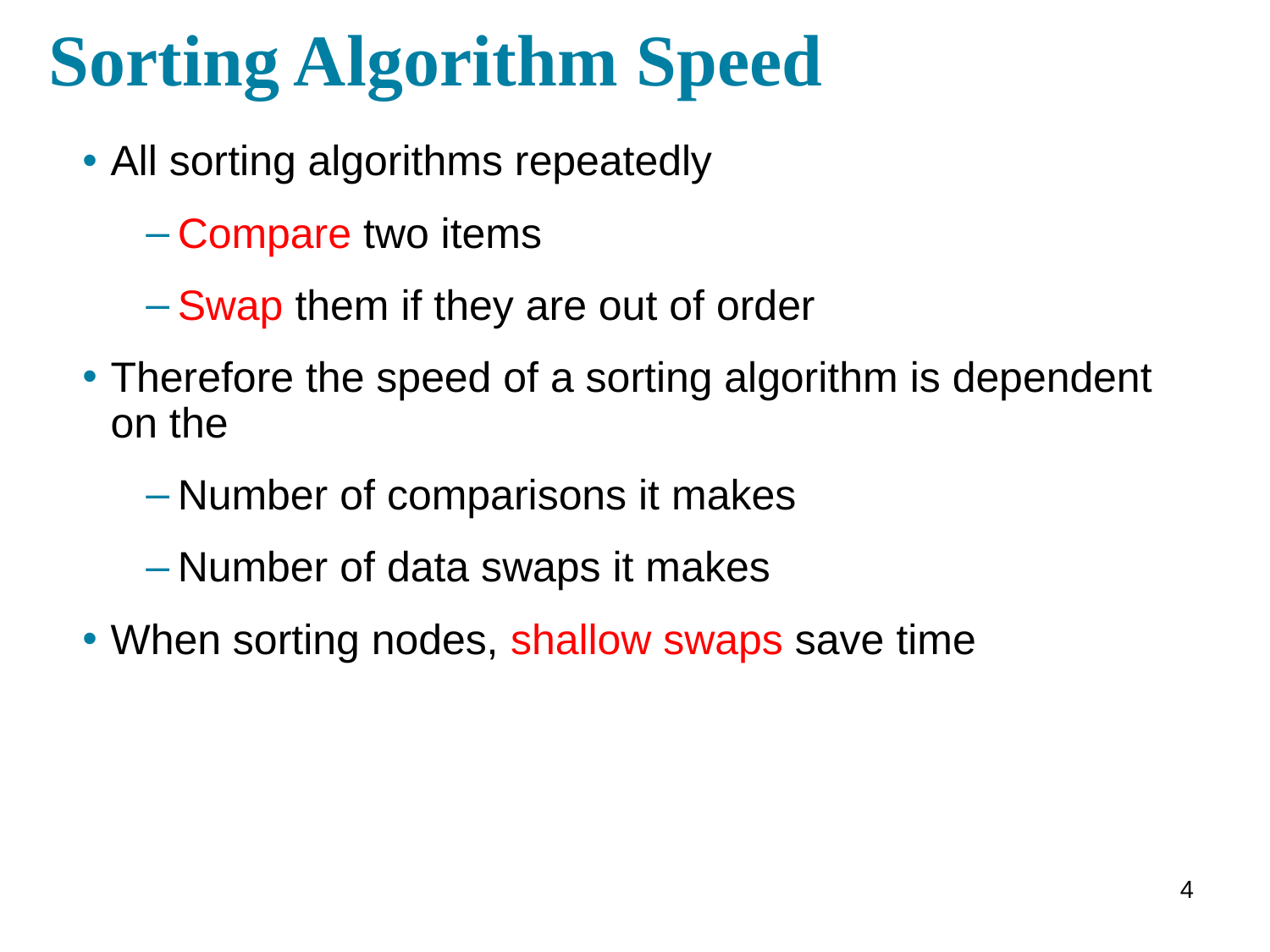

# Sorting Algorithm Speed
All sorting algorithms repeatedly
Compare two items
Swap them if they are out of order
Therefore the speed of a sorting algorithm is dependent on the
Number of comparisons it makes
Number of data swaps it makes
When sorting nodes, shallow swaps save time
4
4